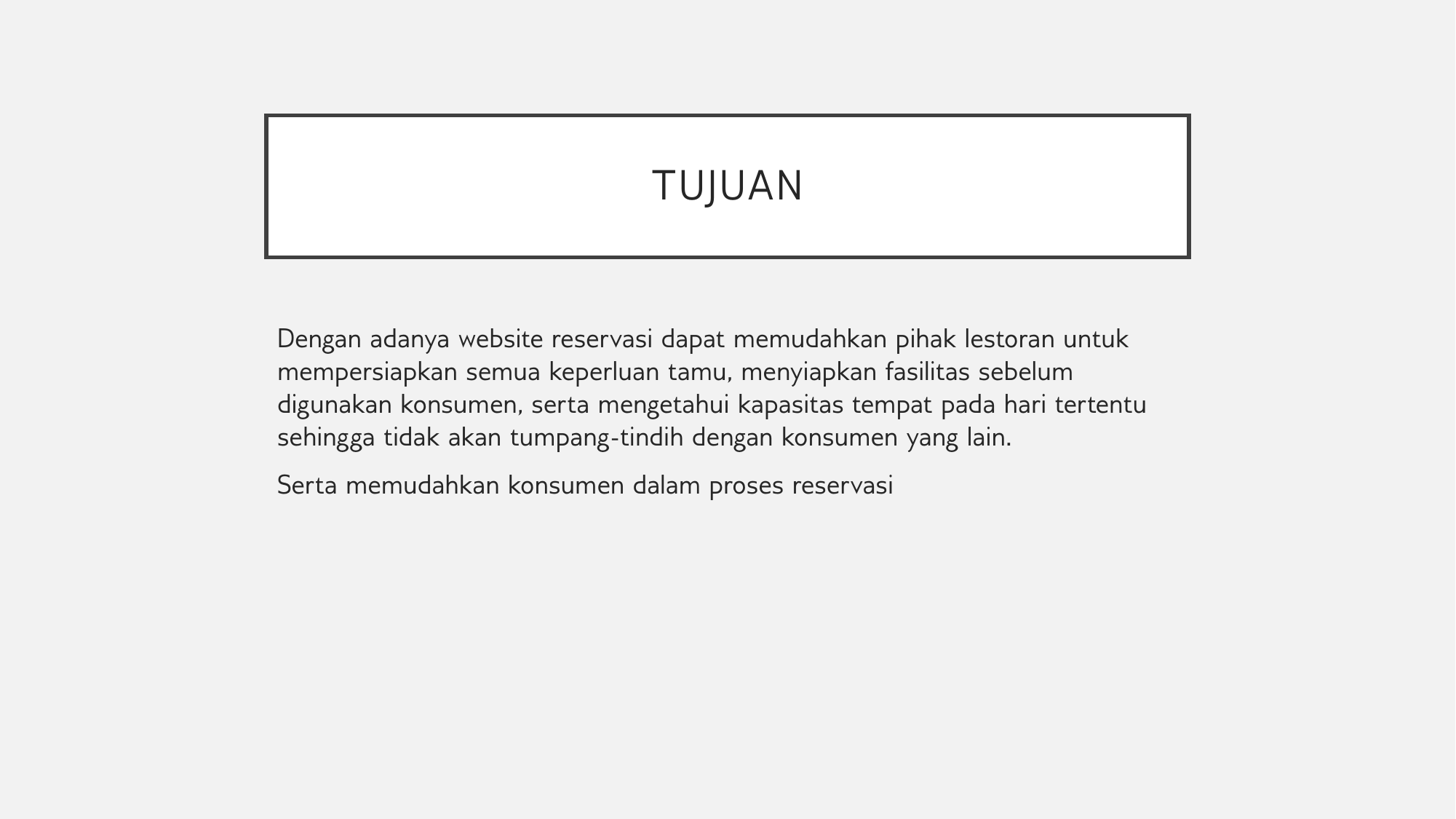

# Tujuan
Dengan adanya website reservasi dapat memudahkan pihak lestoran untuk mempersiapkan semua keperluan tamu, menyiapkan fasilitas sebelum digunakan konsumen, serta mengetahui kapasitas tempat pada hari tertentu sehingga tidak akan tumpang-tindih dengan konsumen yang lain.
Serta memudahkan konsumen dalam proses reservasi